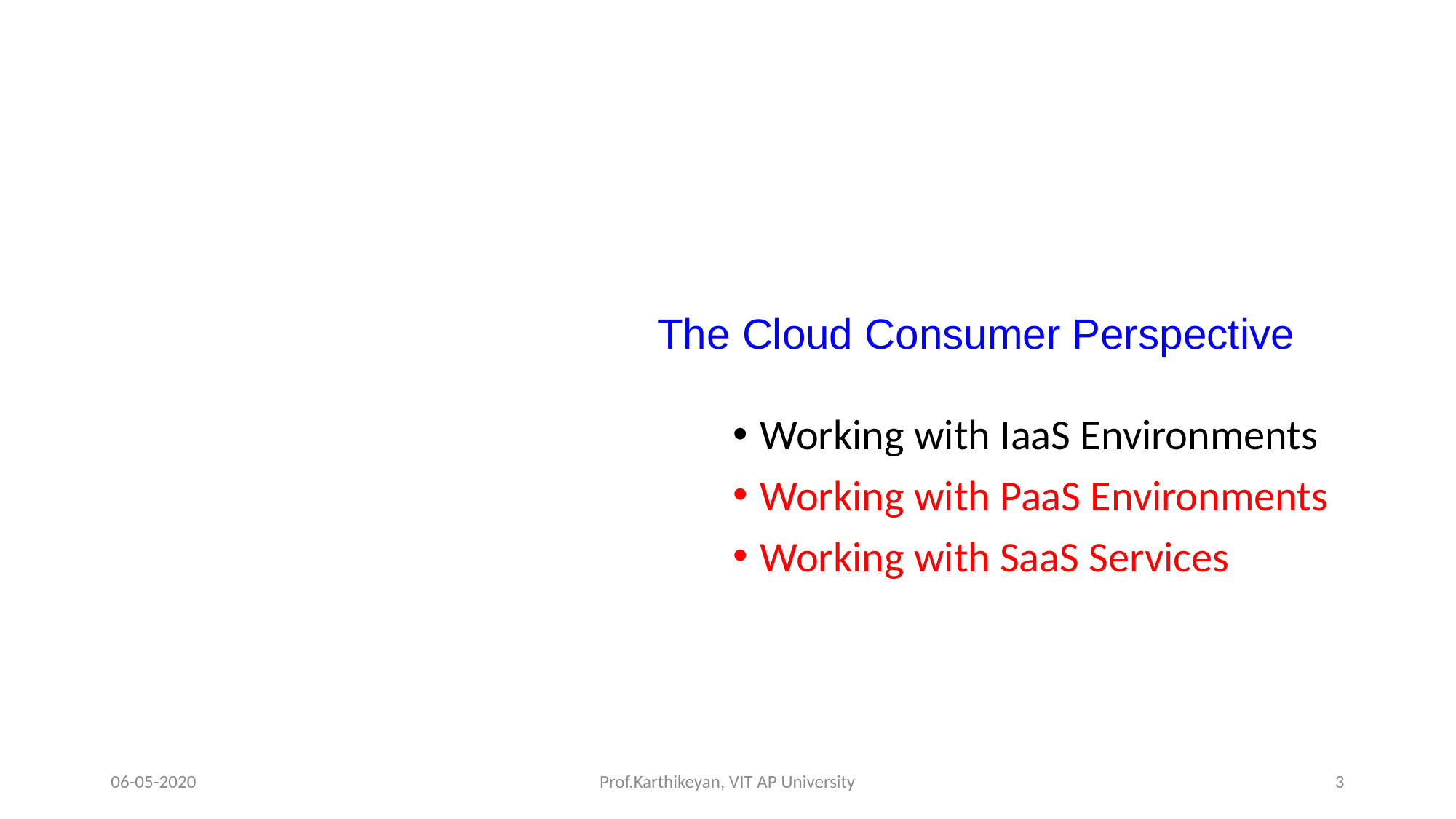

#

The Cloud Consumer Perspective
Working with IaaS Environments
Working with PaaS Environments
Working with SaaS Services
06-05-2020
Prof.Karthikeyan, VIT AP University
3